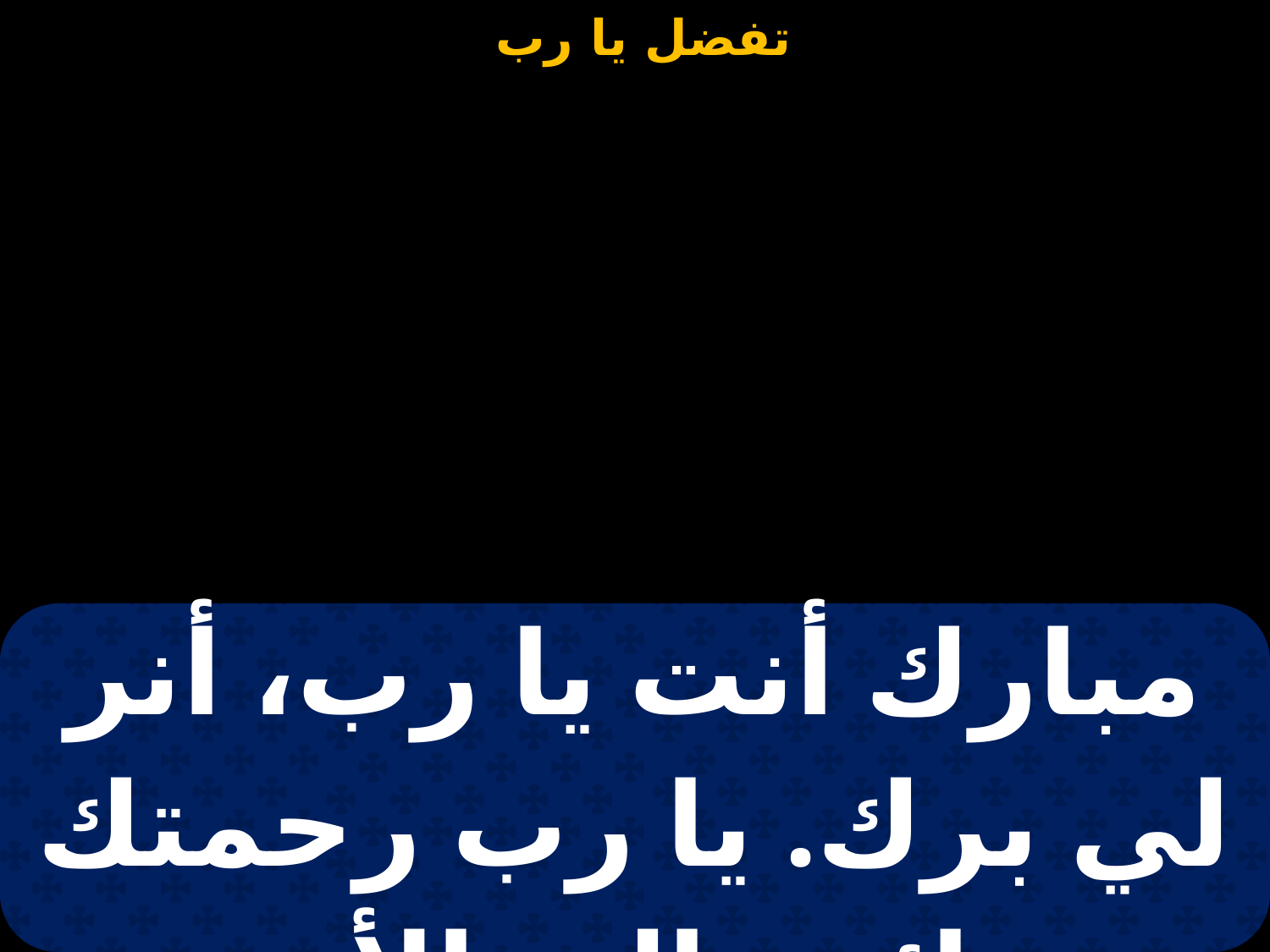

| مبارك أنت يا رب، أنر لي برك. يا رب رحمتك دائمة إلى الأبد |
| --- |